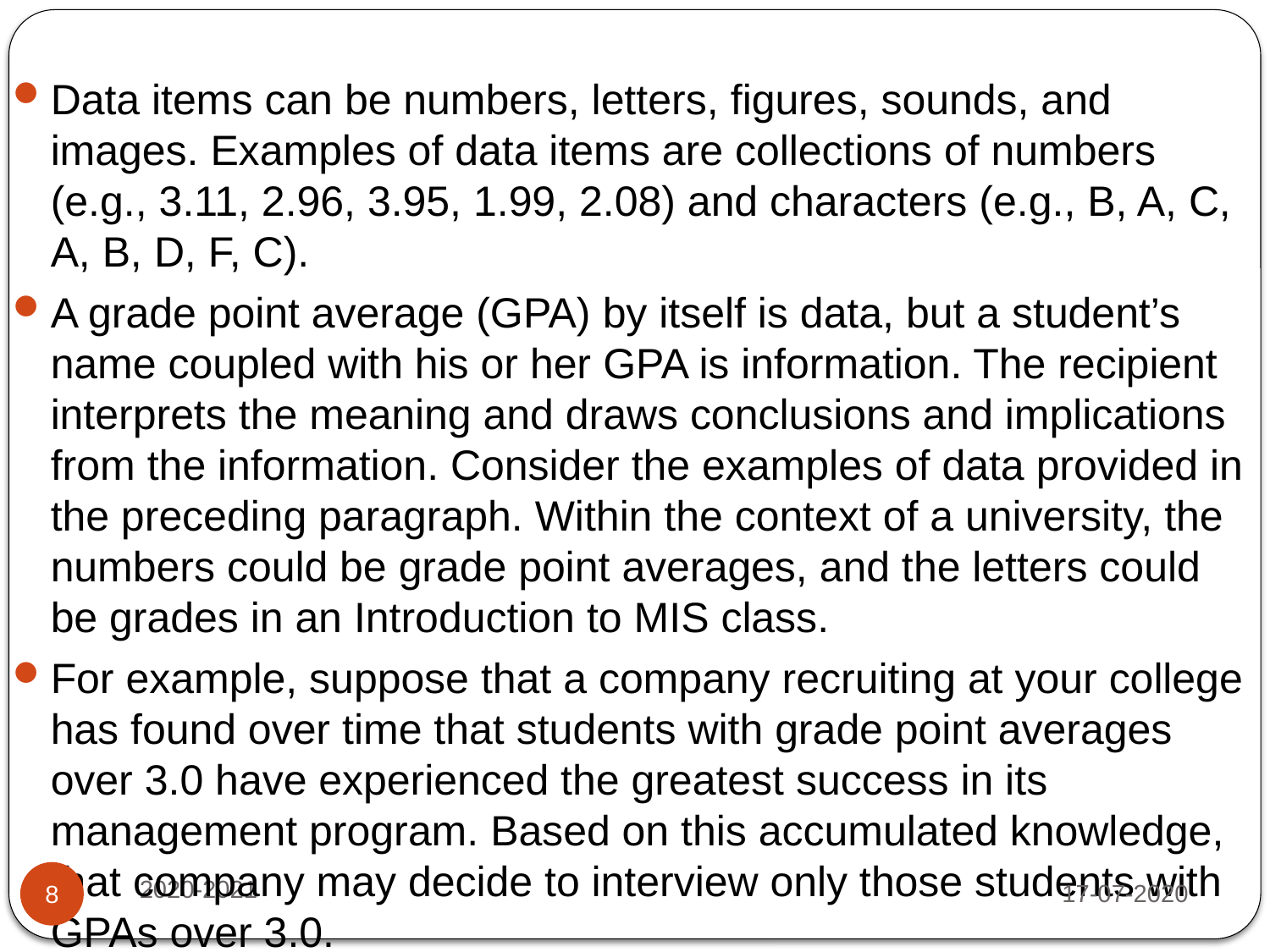

Data items can be numbers, letters, figures, sounds, and images. Examples of data items are collections of numbers (e.g., 3.11, 2.96, 3.95, 1.99, 2.08) and characters (e.g., B, A, C, A, B, D, F, C).
A grade point average (GPA) by itself is data, but a student’s name coupled with his or her GPA is information. The recipient interprets the meaning and draws conclusions and implications from the information. Consider the examples of data provided in the preceding paragraph. Within the context of a university, the numbers could be grade point averages, and the letters could be grades in an Introduction to MIS class.
For example, suppose that a company recruiting at your college has found over time that students with grade point averages over 3.0 have experienced the greatest success in its management program. Based on this accumulated knowledge, that company may decide to interview only those students with GPAs over 3.0.
2020-2021
17-07-2020
8